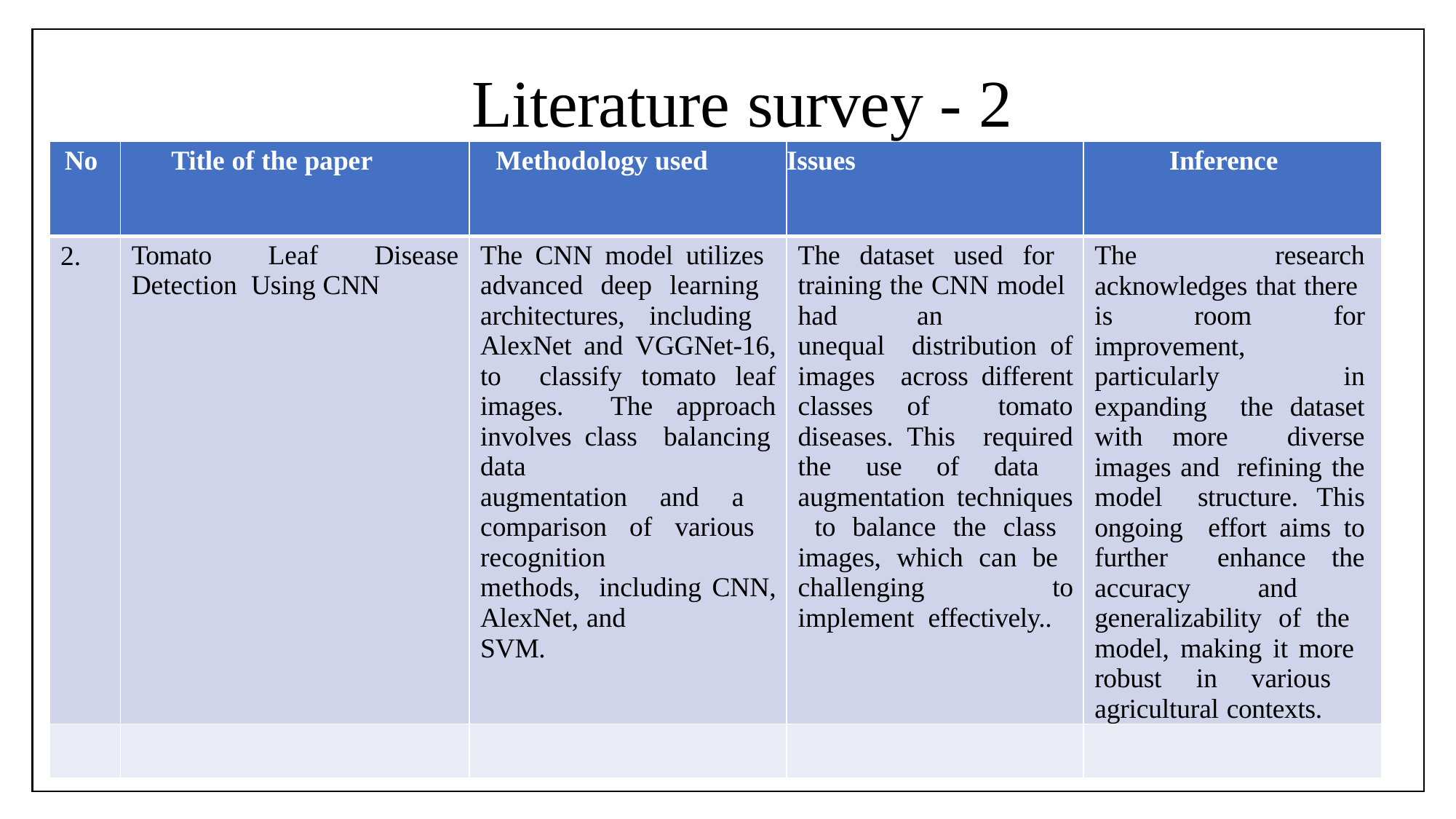

# Literature survey - 2
| No | Title of the paper | Methodology used | Issues | Inference |
| --- | --- | --- | --- | --- |
| 2. | Tomato Leaf Disease Detection Using CNN | The CNN model utilizes advanced deep learning architectures, including AlexNet and VGGNet-16, to classify tomato leaf images. The approach involves class balancing data augmentation and a comparison of various recognition methods, including CNN, AlexNet, and SVM. | The dataset used for training the CNN model had an unequal distribution of images across different classes of tomato diseases. This required the use of data augmentation techniques to balance the class images, which can be challenging to implement effectively.. | The research acknowledges that there is room for improvement, particularly in expanding the dataset with more diverse images and refining the model structure. This ongoing effort aims to further enhance the accuracy and generalizability of the model, making it more robust in various agricultural contexts. |
|  |  |  |  |  |